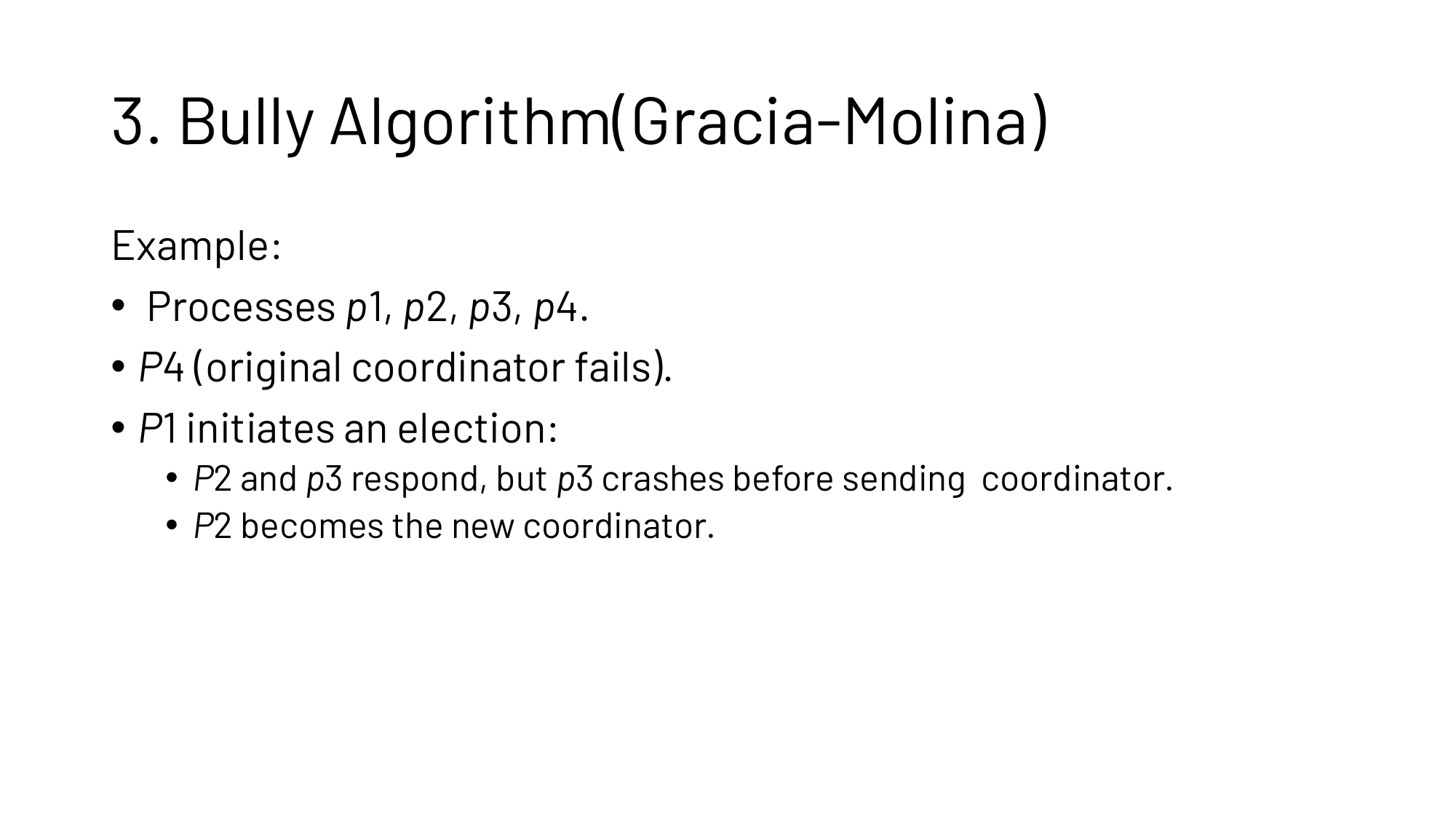

# 3. Bully Algorithm(Gracia-Molina)
Example:
 Processes p1, p2, p3, p4.
P4 (original coordinator fails).
P1 initiates an election:
P2 and p3 respond, but p3 crashes before sending  coordinator.
P2 becomes the new coordinator.